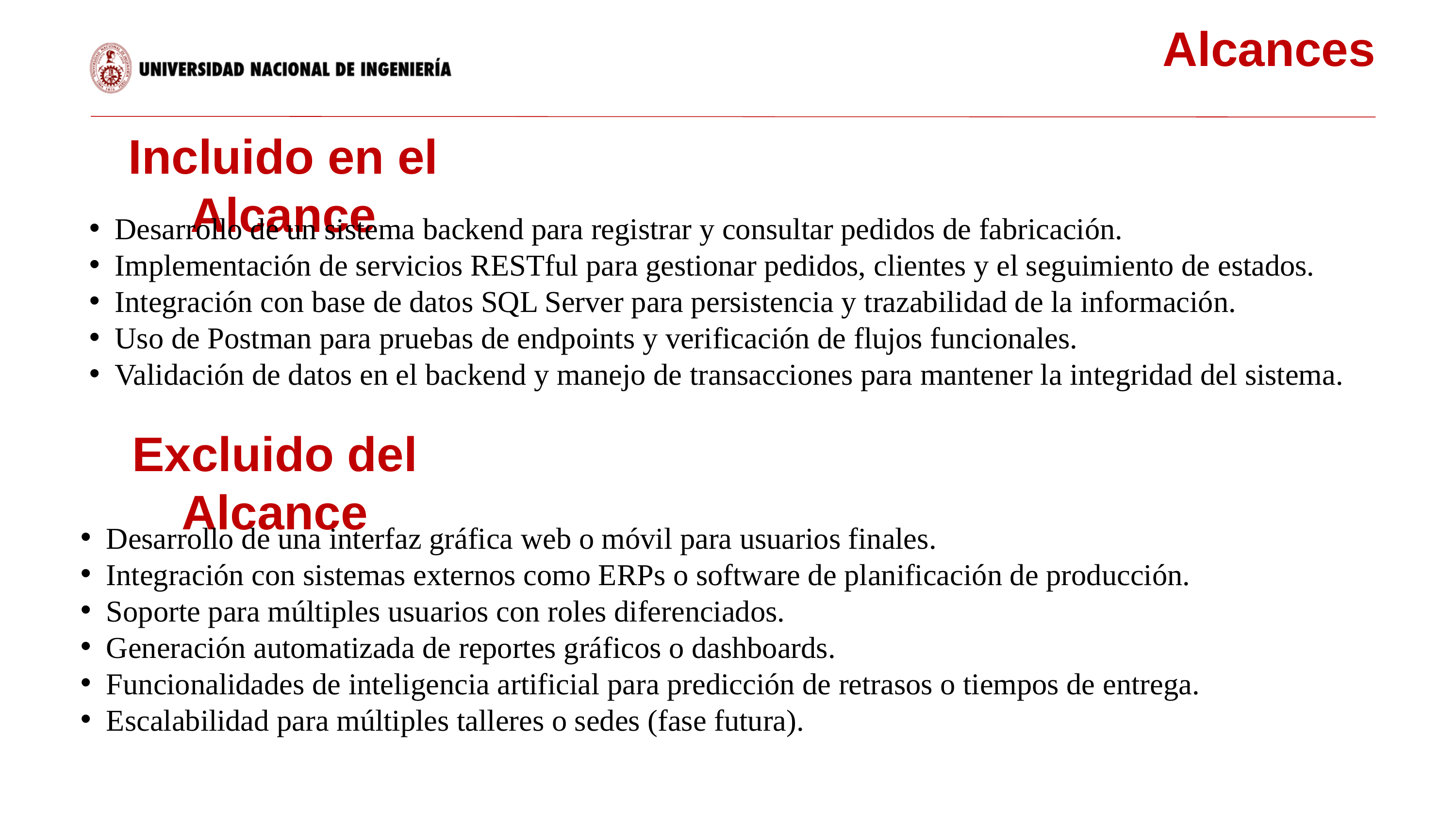

Alcances

Incluido en el Alcance
Desarrollo de un sistema backend para registrar y consultar pedidos de fabricación.
Implementación de servicios RESTful para gestionar pedidos, clientes y el seguimiento de estados.
Integración con base de datos SQL Server para persistencia y trazabilidad de la información.
Uso de Postman para pruebas de endpoints y verificación de flujos funcionales.
Validación de datos en el backend y manejo de transacciones para mantener la integridad del sistema.

Excluido del Alcance
Desarrollo de una interfaz gráfica web o móvil para usuarios finales.
Integración con sistemas externos como ERPs o software de planificación de producción.
Soporte para múltiples usuarios con roles diferenciados.
Generación automatizada de reportes gráficos o dashboards.
Funcionalidades de inteligencia artificial para predicción de retrasos o tiempos de entrega.
Escalabilidad para múltiples talleres o sedes (fase futura).